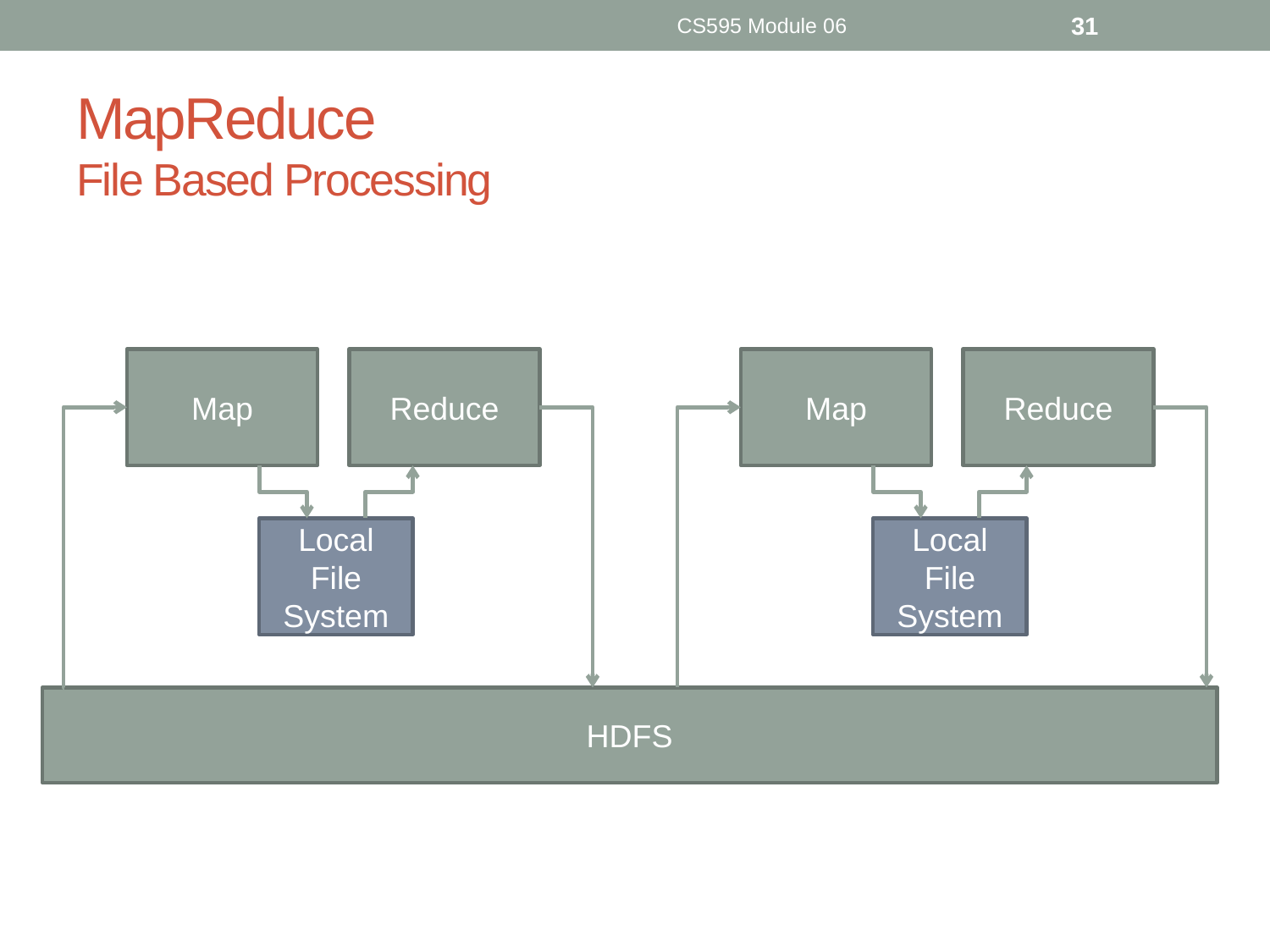

CS595 Module 06
31
# MapReduce File Based Processing
Map
Reduce
Map
Reduce
Local
File
System
Local
File
System
HDFS